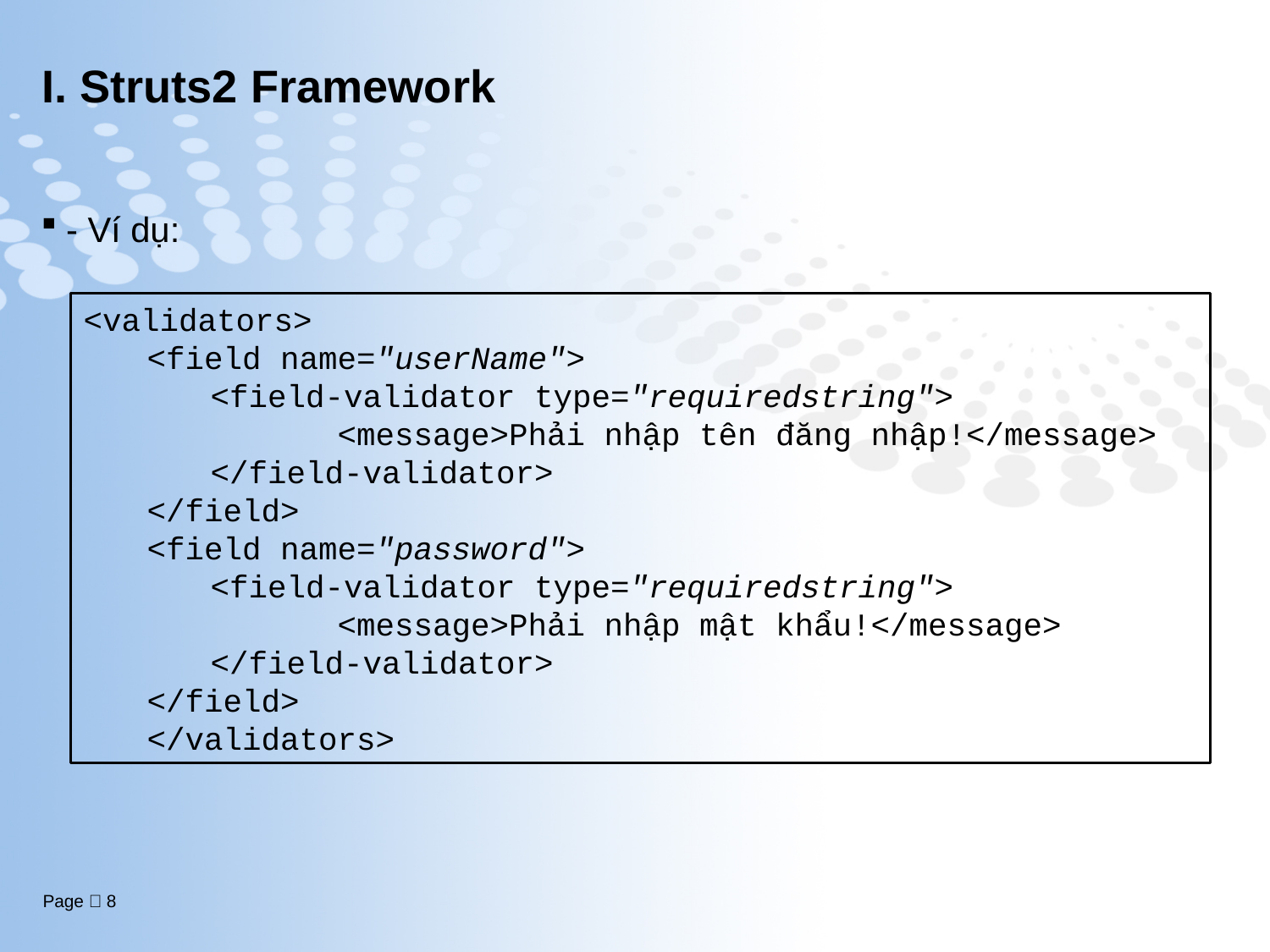

# I. Struts2 Framework
- Ví dụ:
<validators>
<field name="userName">
<field-validator type="requiredstring">
	<message>Phải nhập tên đăng nhập!</message>
</field-validator>
</field>
<field name="password">
<field-validator type="requiredstring">
	<message>Phải nhập mật khẩu!</message>
</field-validator>
</field>
</validators>